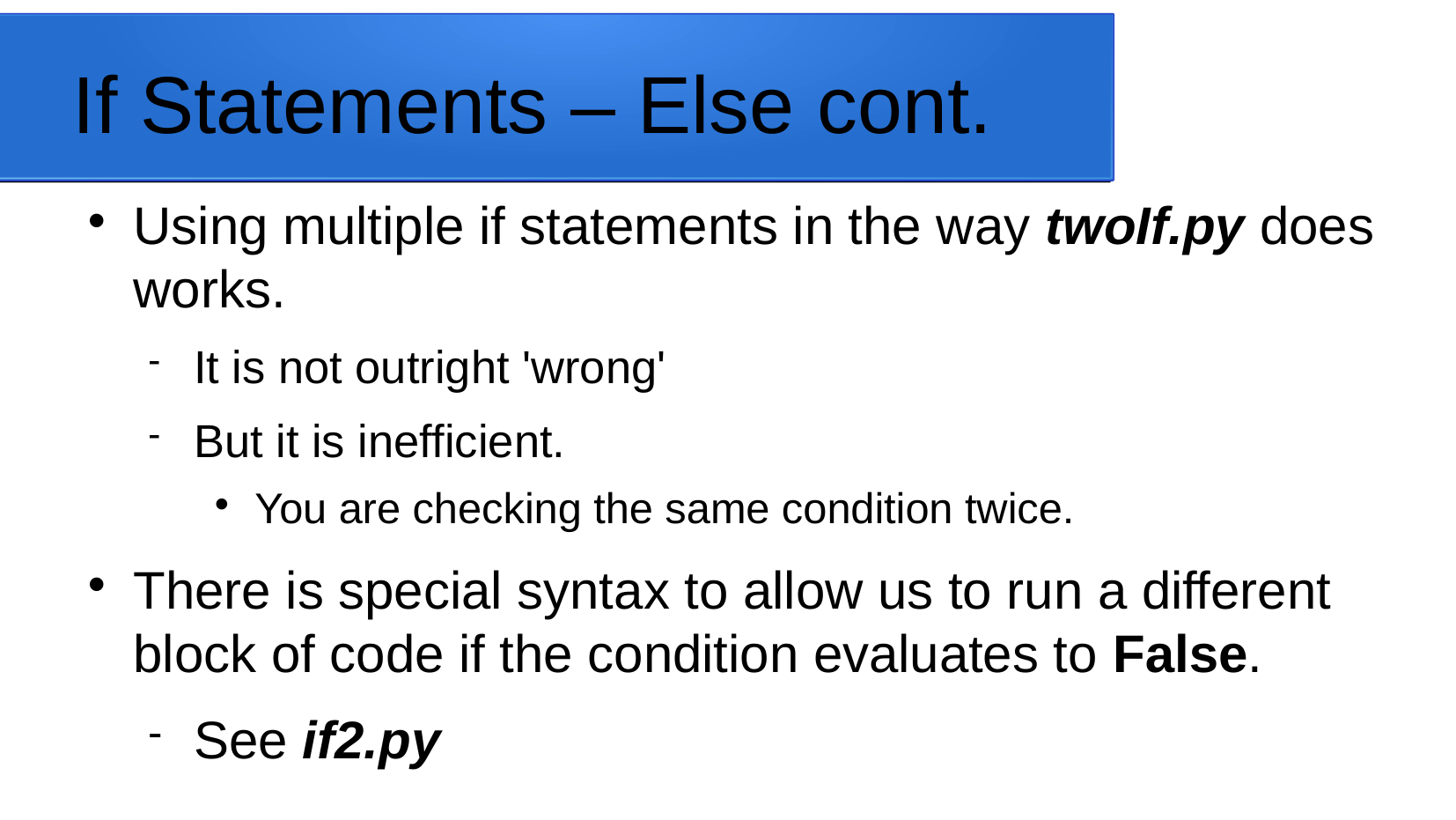

If Statements – Else cont.
Using multiple if statements in the way twoIf.py does works.
It is not outright 'wrong'
But it is inefficient.
You are checking the same condition twice.
There is special syntax to allow us to run a different block of code if the condition evaluates to False.
See if2.py